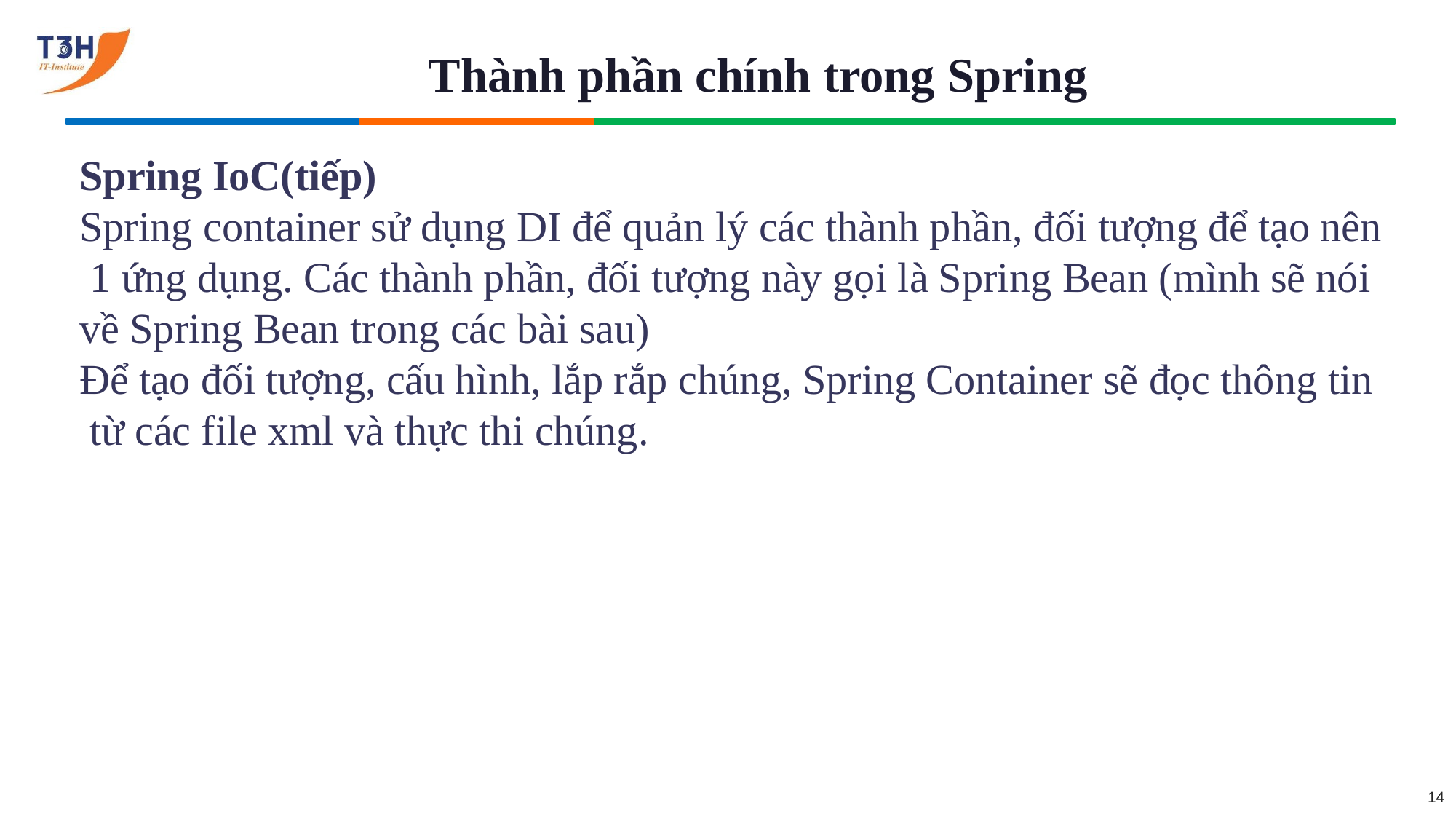

# Thành phần chính trong Spring
Spring IoC(tiếp)
Spring container sử dụng DI để quản lý các thành phần, đối tượng để tạo nên  1 ứng dụng. Các thành phần, đối tượng này gọi là Spring Bean (mình sẽ nói  về Spring Bean trong các bài sau)
Để tạo đối tượng, cấu hình, lắp rắp chúng, Spring Container sẽ đọc thông tin  từ các file xml và thực thi chúng.
14